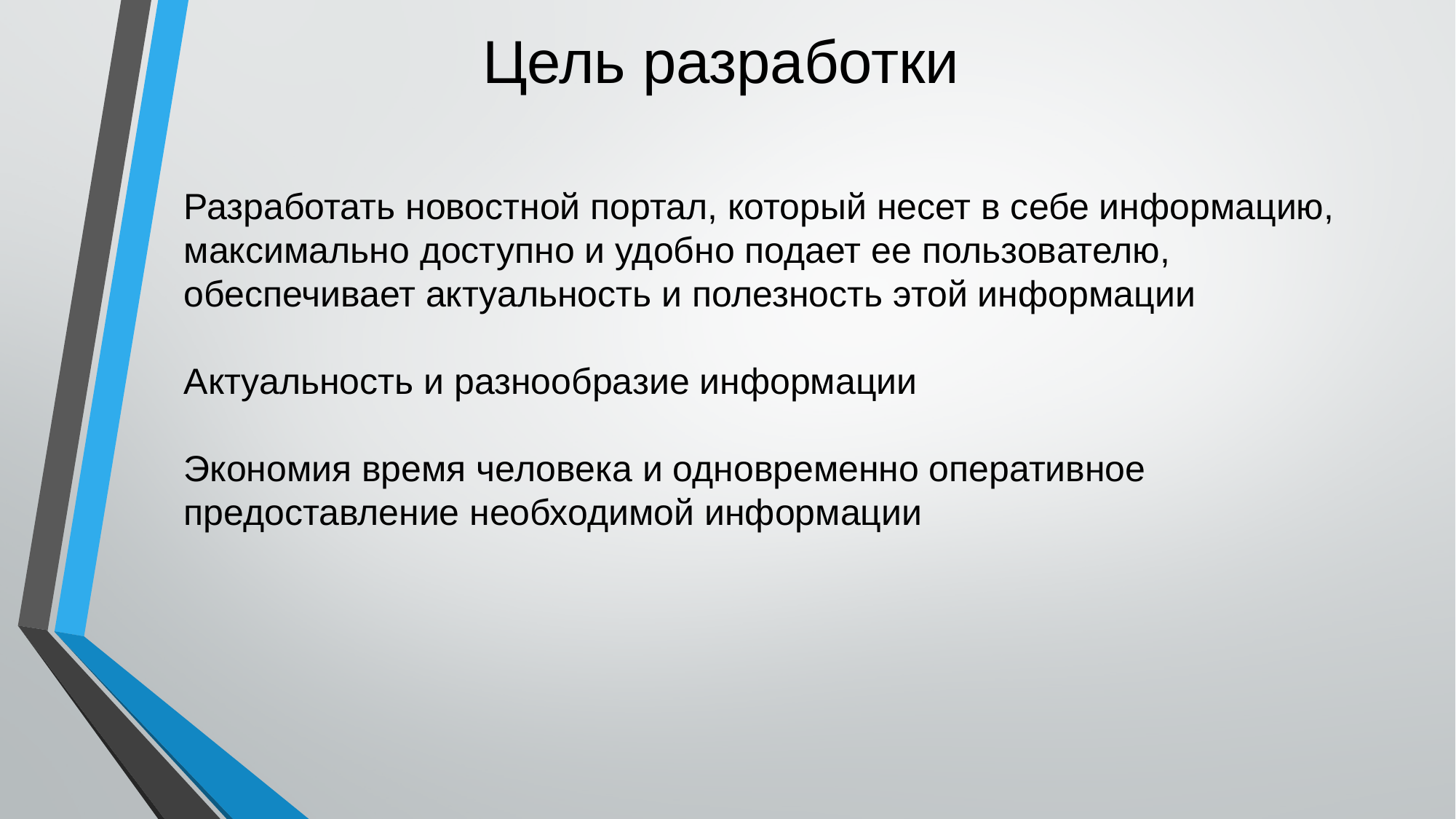

# Цель разработки
Разработать новостной портал, который несет в себе информацию, максимально доступно и удобно подает ее пользователю, обеспечивает актуальность и полезность этой информации

Актуальность и разнообразие информации

Экономия время человека и одновременно оперативное предоставление необходимой информации